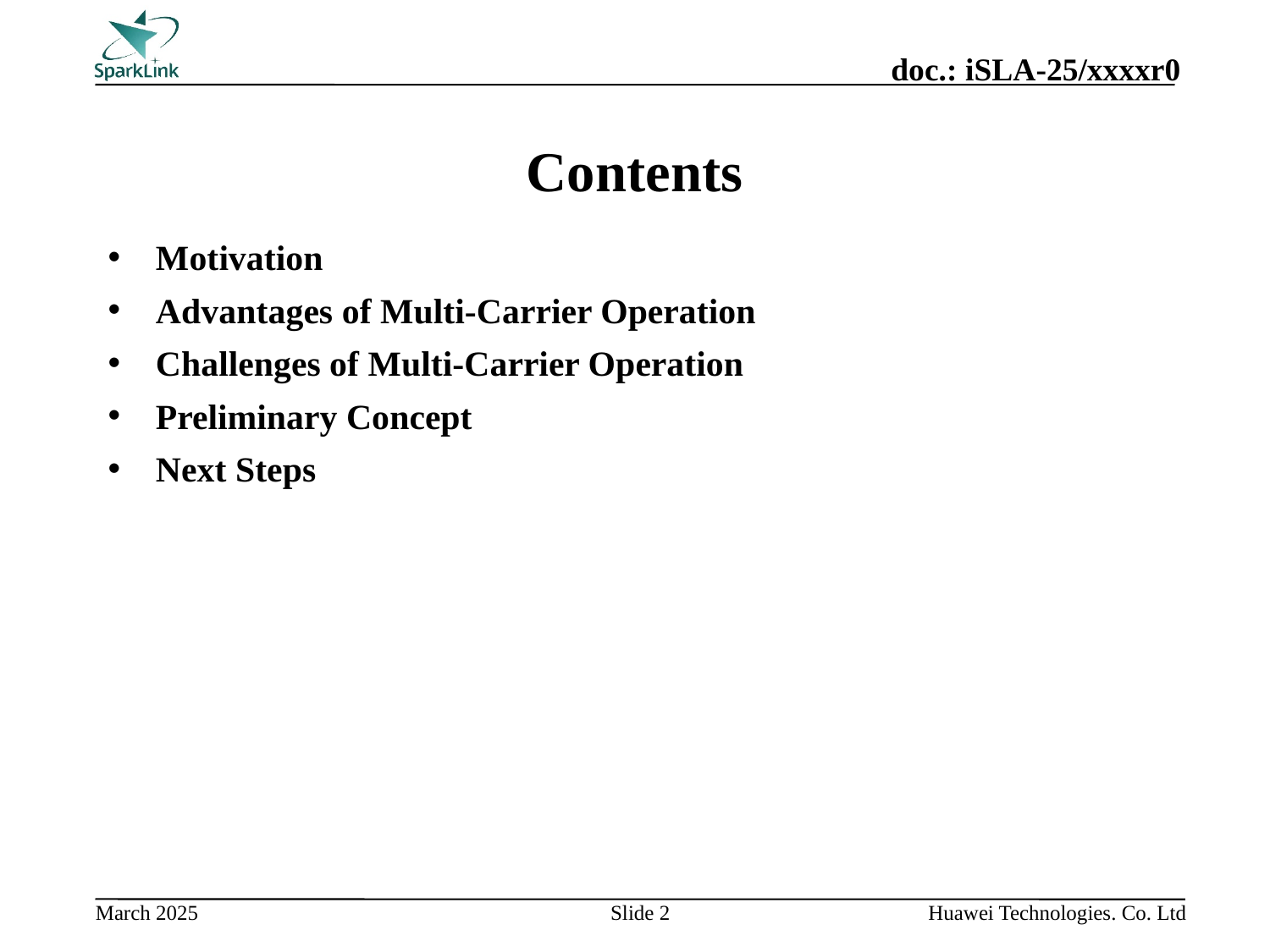

# Contents
Motivation
Advantages of Multi-Carrier Operation
Challenges of Multi-Carrier Operation
Preliminary Concept
Next Steps

Slide 2